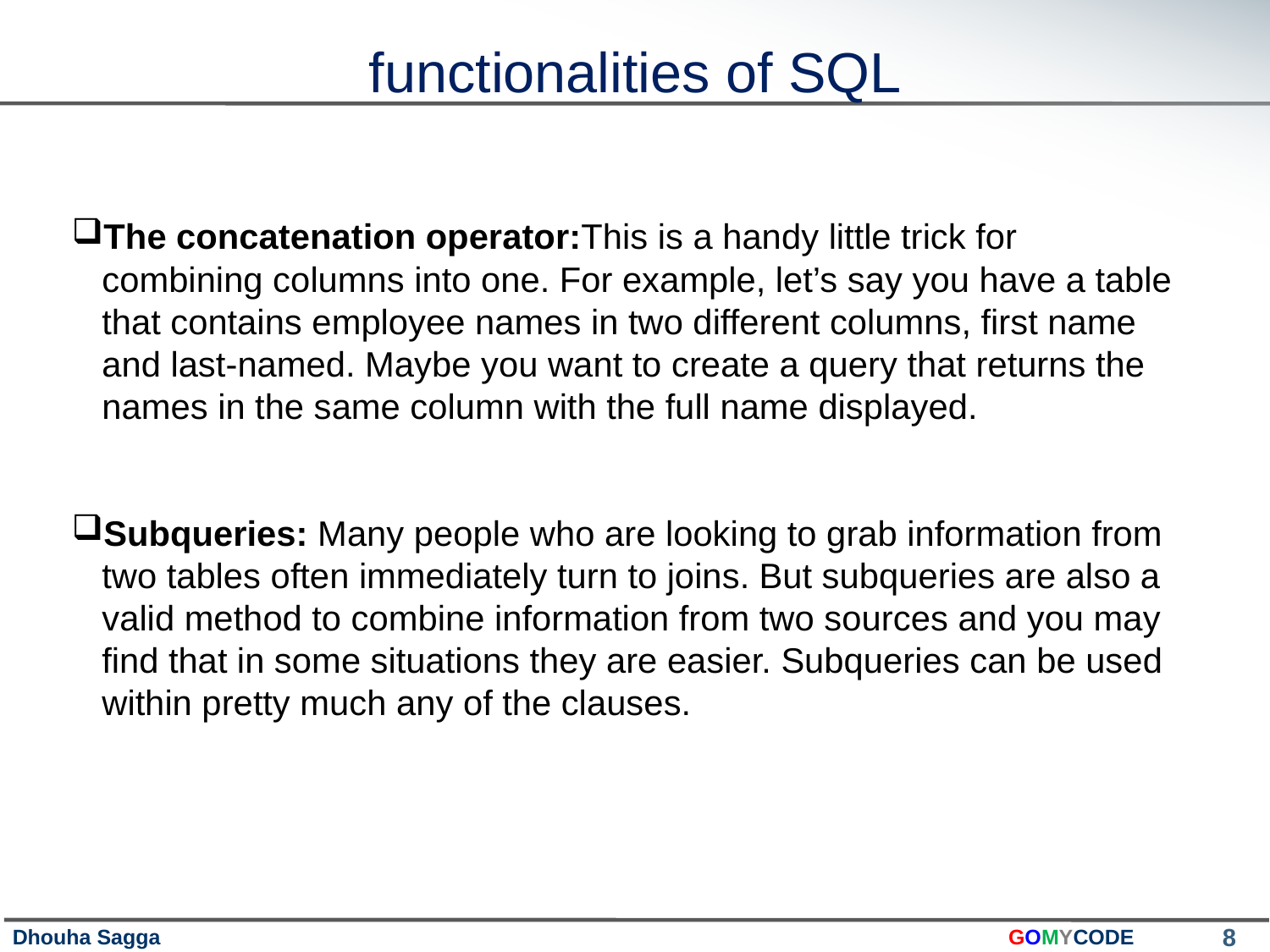

functionalities of SQL
The concatenation operator:This is a handy little trick for combining columns into one. For example, let’s say you have a table that contains employee names in two different columns, first name and last-named. Maybe you want to create a query that returns the names in the same column with the full name displayed.

Subqueries: Many people who are looking to grab information from two tables often immediately turn to joins. But subqueries are also a valid method to combine information from two sources and you may find that in some situations they are easier. Subqueries can be used within pretty much any of the clauses.
8